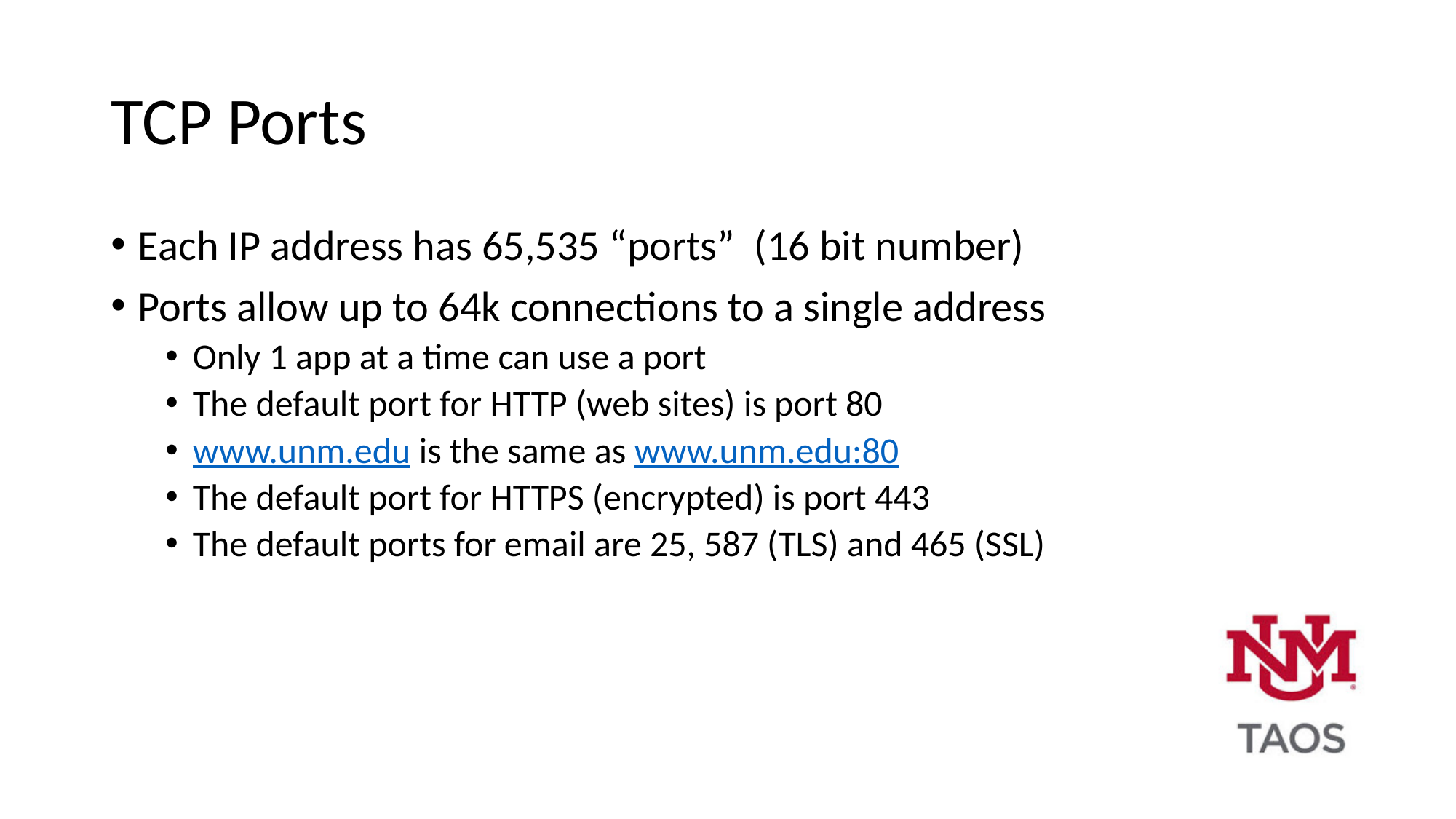

# TCP Ports
Each IP address has 65,535 “ports”  (16 bit number)
Ports allow up to 64k connections to a single address
Only 1 app at a time can use a port
The default port for HTTP (web sites) is port 80
www.unm.edu is the same as www.unm.edu:80
The default port for HTTPS (encrypted) is port 443
The default ports for email are 25, 587 (TLS) and 465 (SSL)